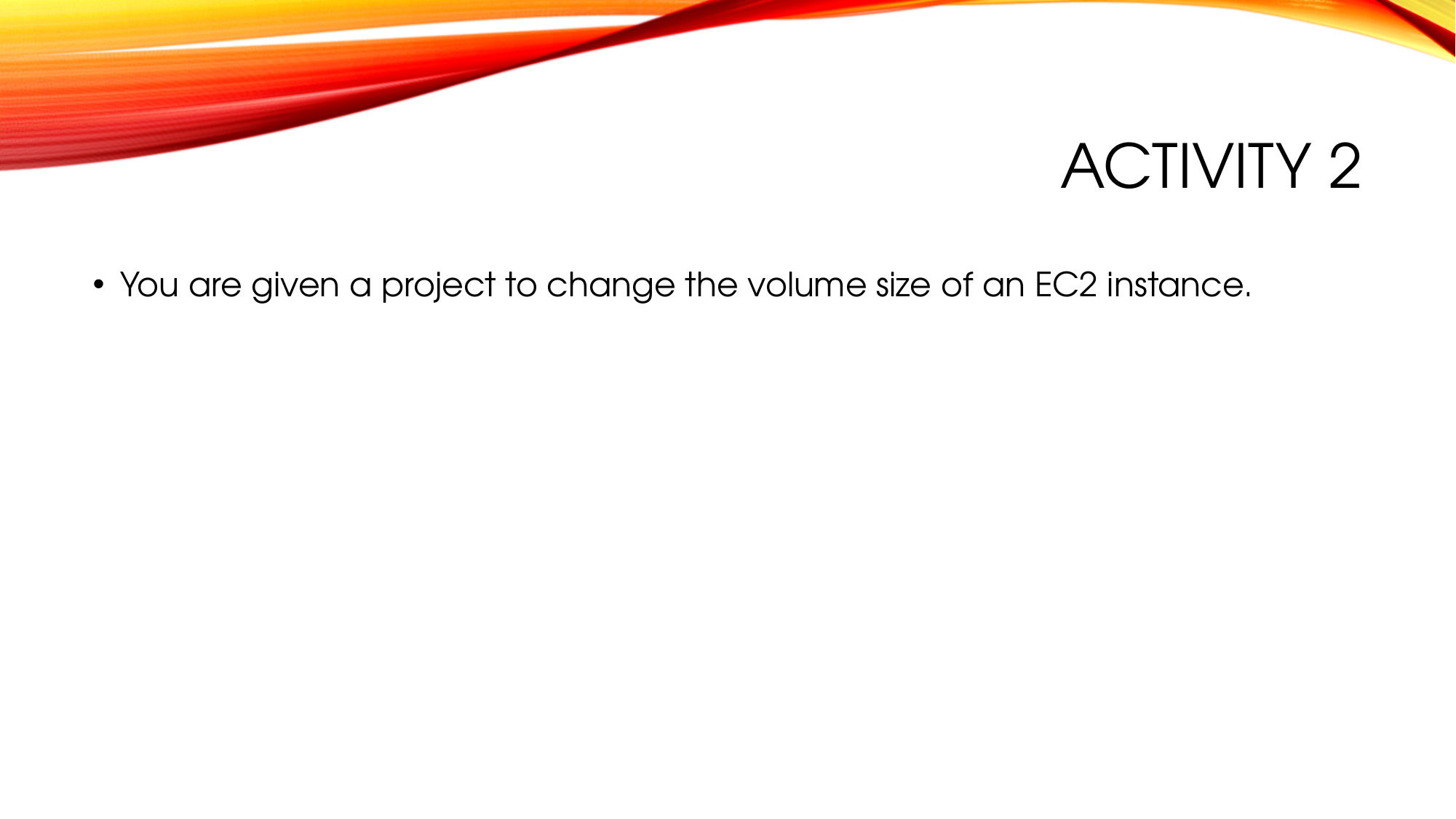

# Activity 2
You are given a project to change the volume size of an EC2 instance.